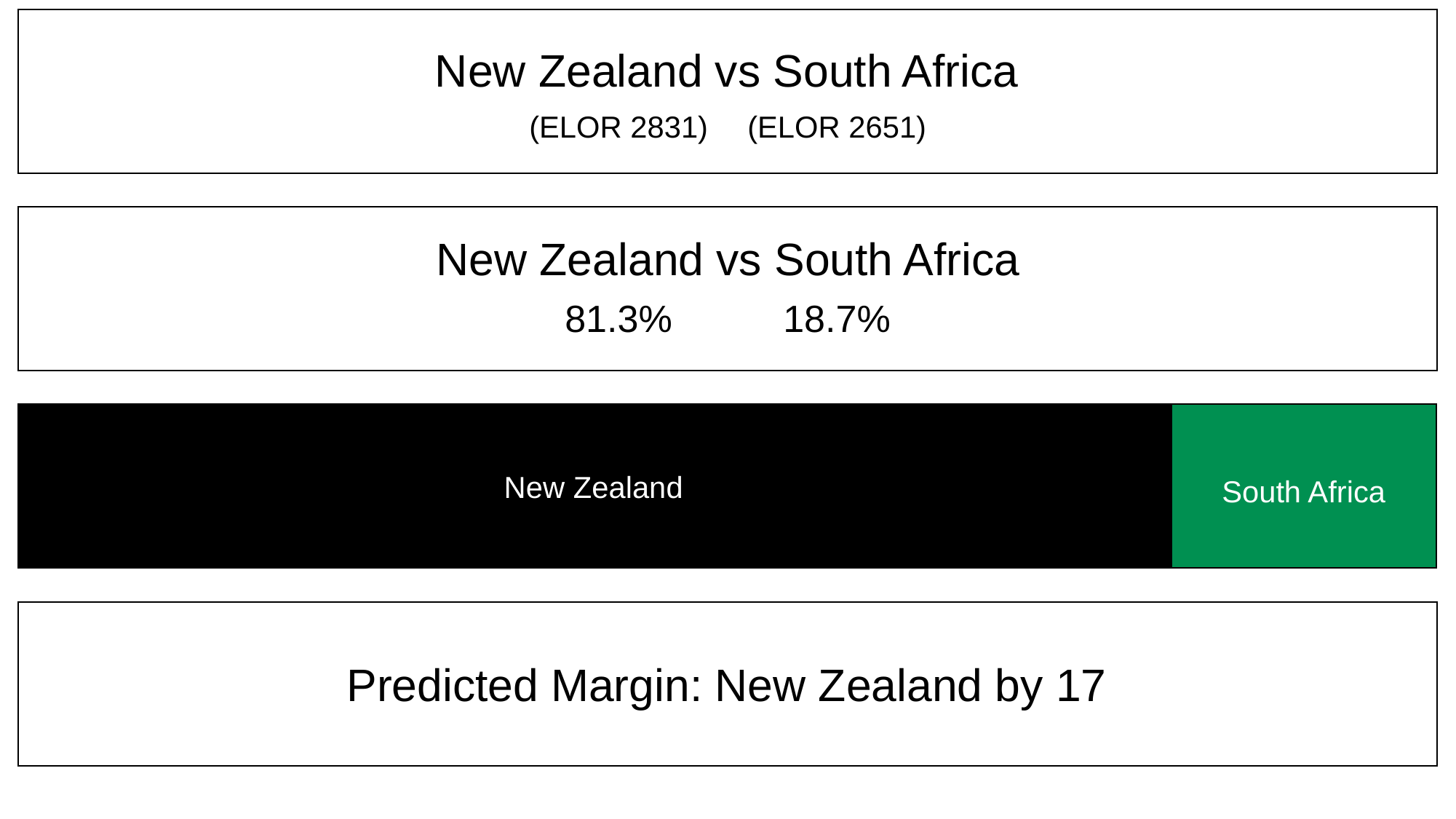

New Zealand vs South Africa
(ELOR 2831)	(ELOR 2651)

New Zealand vs South Africa
81.3%		18.7%

New Zealand
South Africa

Predicted Margin: New Zealand by 17